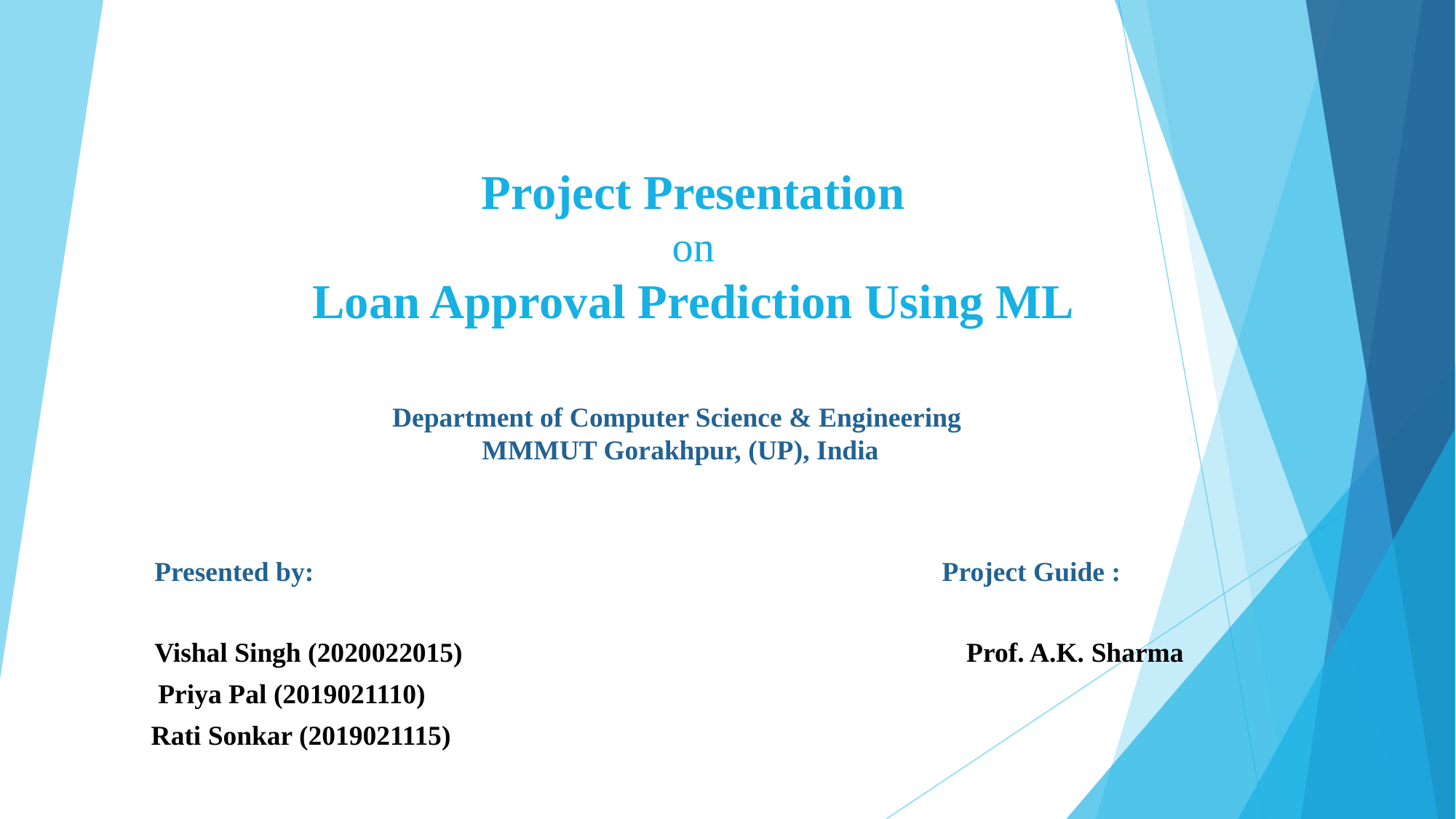

Project Presentation
on
Loan Approval Prediction Using ML
Department of Computer Science & Engineering
 MMMUT Gorakhpur, (UP), India

Presented by:                                                                                           Project Guide :
Vishal Singh (2020022015)                                                                         Prof. A.K. Sharma
 Priya Pal (2019021110)
Rati Sonkar (2019021115)